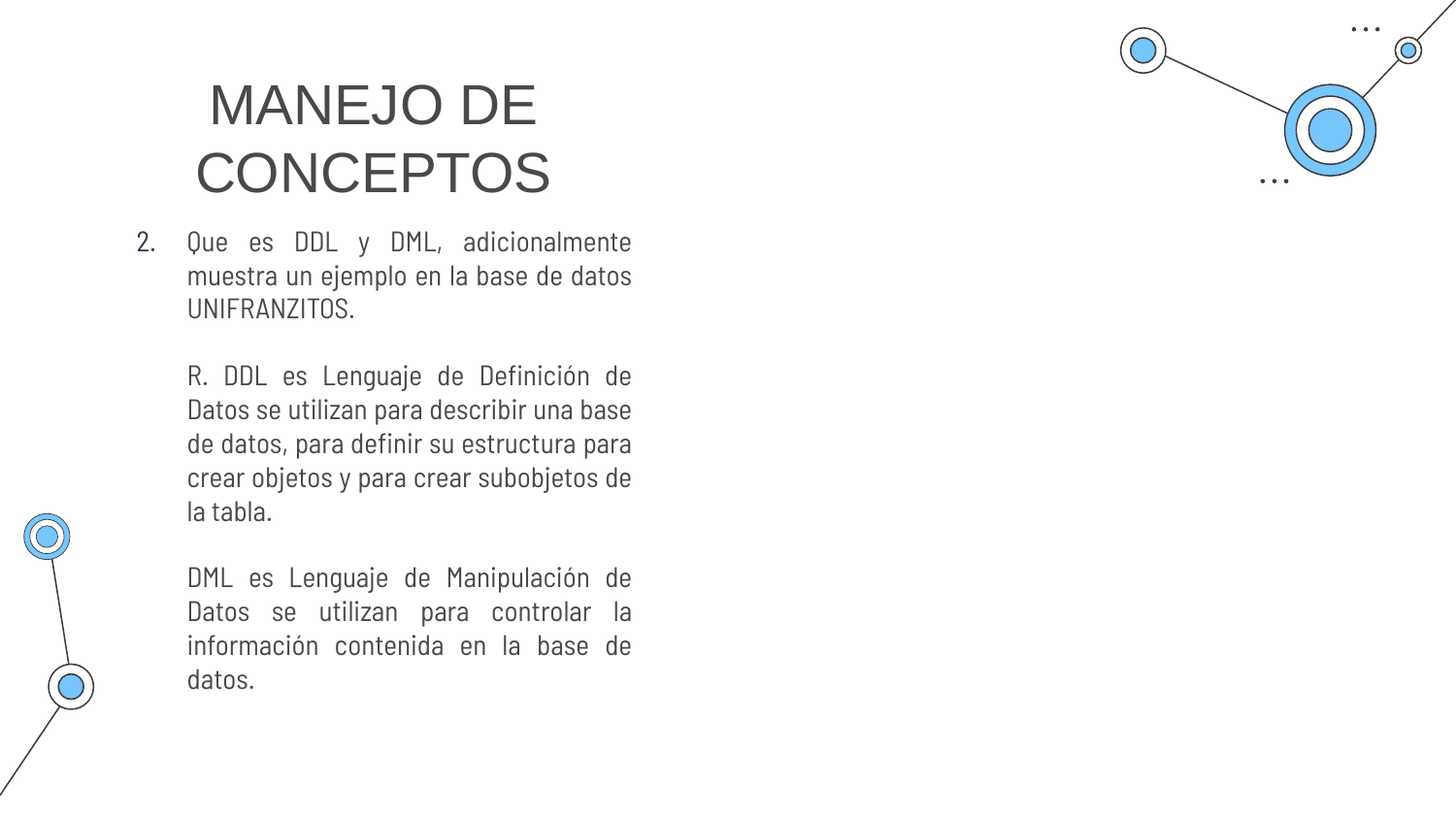

# MANEJO DE CONCEPTOS
Que es DDL y DML, adicionalmente muestra un ejemplo en la base de datos UNIFRANZITOS.
R. DDL es Lenguaje de Definición de Datos se utilizan para describir una base de datos, para definir su estructura para crear objetos y para crear subobjetos de la tabla.
DML es Lenguaje de Manipulación de Datos se utilizan para controlar la información contenida en la base de datos.